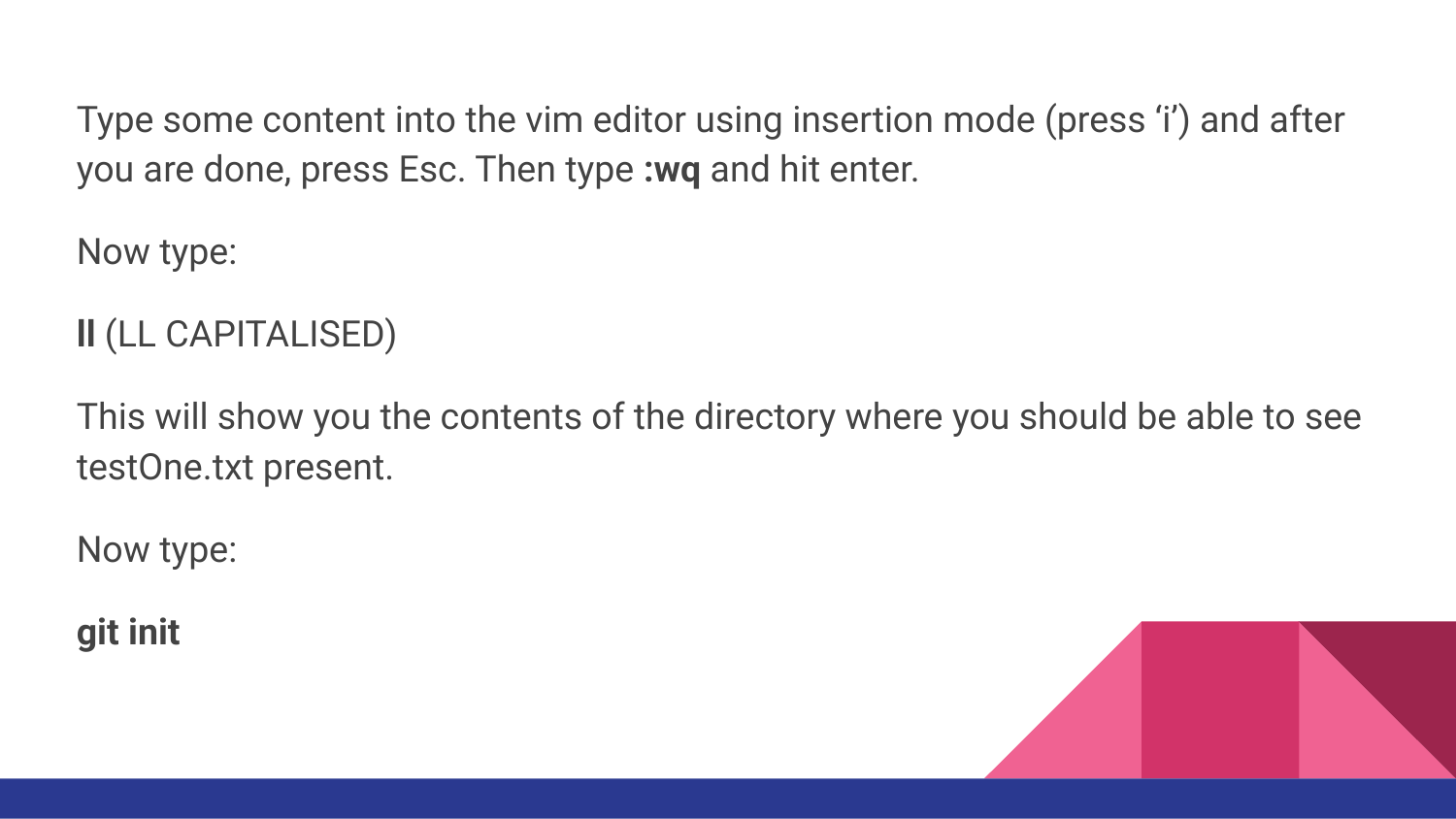

Type some content into the vim editor using insertion mode (press ‘i’) and after you are done, press Esc. Then type :wq and hit enter.
Now type:
ll (LL CAPITALISED)
This will show you the contents of the directory where you should be able to see testOne.txt present.
Now type:
git init